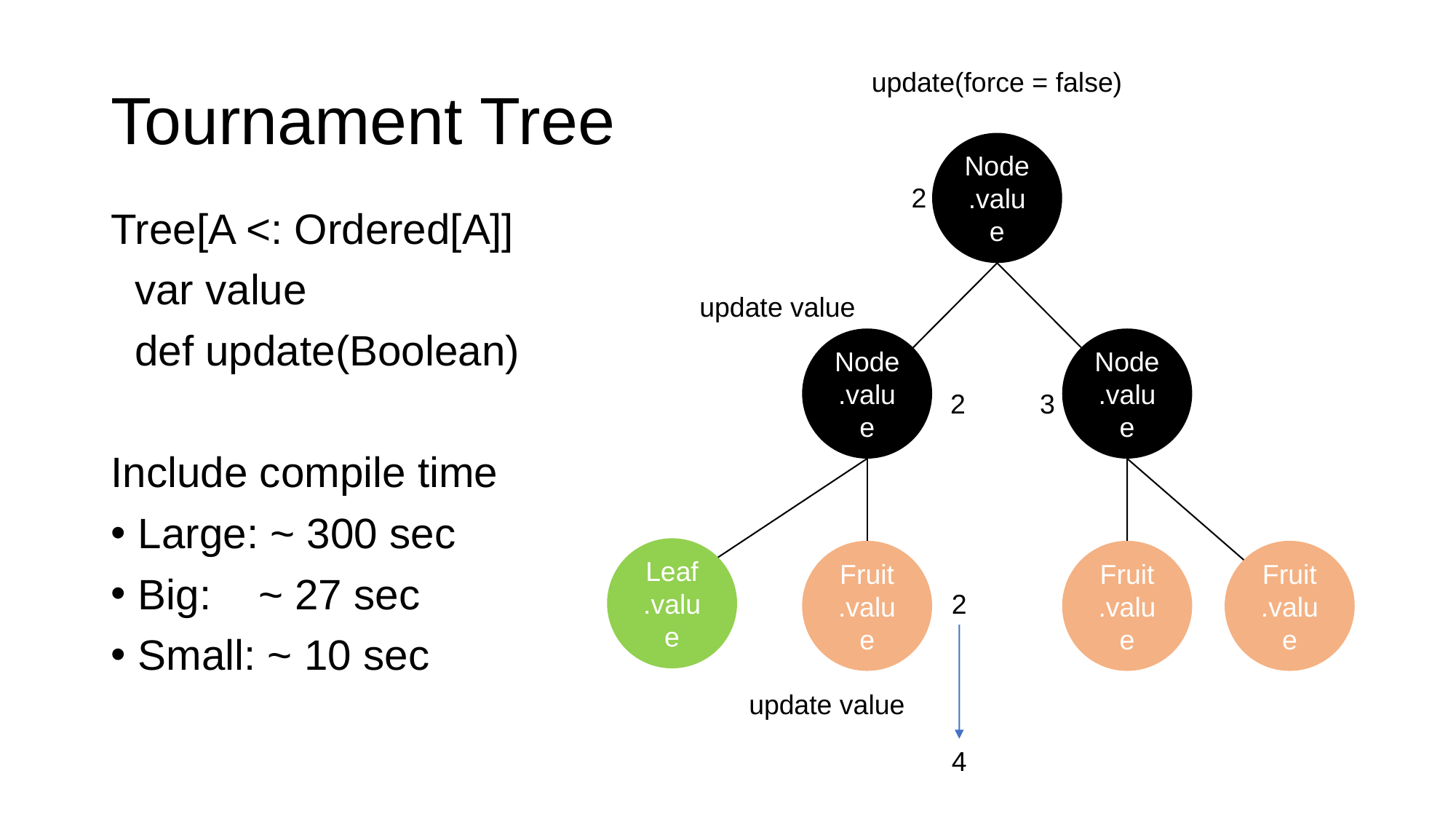

# Tournament Tree
update(force = false)
Node
.value
2
Tree[A <: Ordered[A]]
  var value
  def update(Boolean)

Include compile time
Large: ~ 300 sec
Big:    ~ 27 sec
Small: ~ 10 sec

update value
Node
.value
Node
.value
2
3
Leaf
.value
Fruit
.value
Fruit
.value
Fruit
.value
2
update value
4